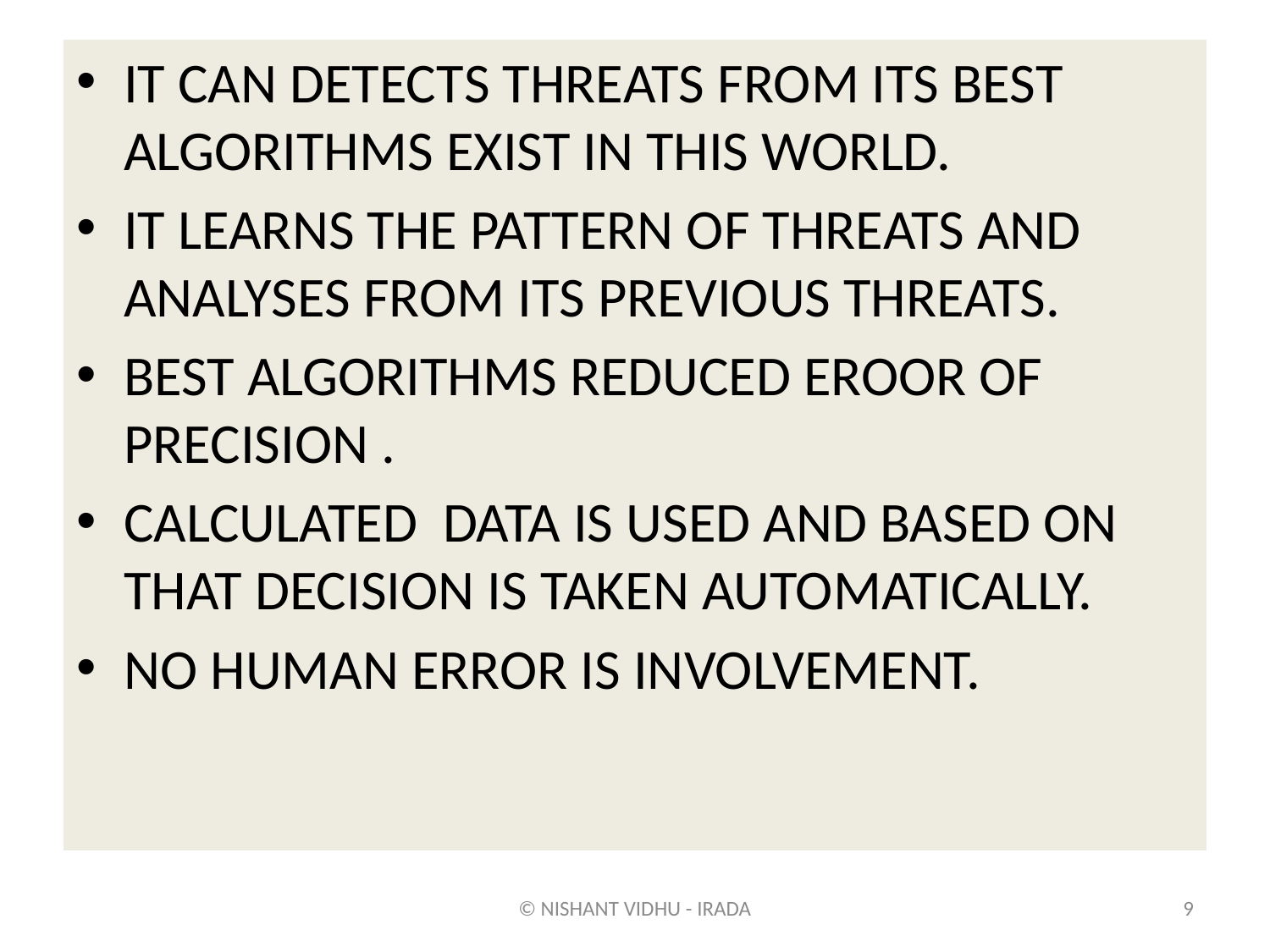

#
IT CAN DETECTS THREATS FROM ITS BEST ALGORITHMS EXIST IN THIS WORLD.
IT LEARNS THE PATTERN OF THREATS AND ANALYSES FROM ITS PREVIOUS THREATS.
BEST ALGORITHMS REDUCED EROOR OF PRECISION .
CALCULATED  DATA IS USED AND BASED ON THAT DECISION IS TAKEN AUTOMATICALLY.
NO HUMAN ERROR IS INVOLVEMENT.
© NISHANT VIDHU - IRADA
9